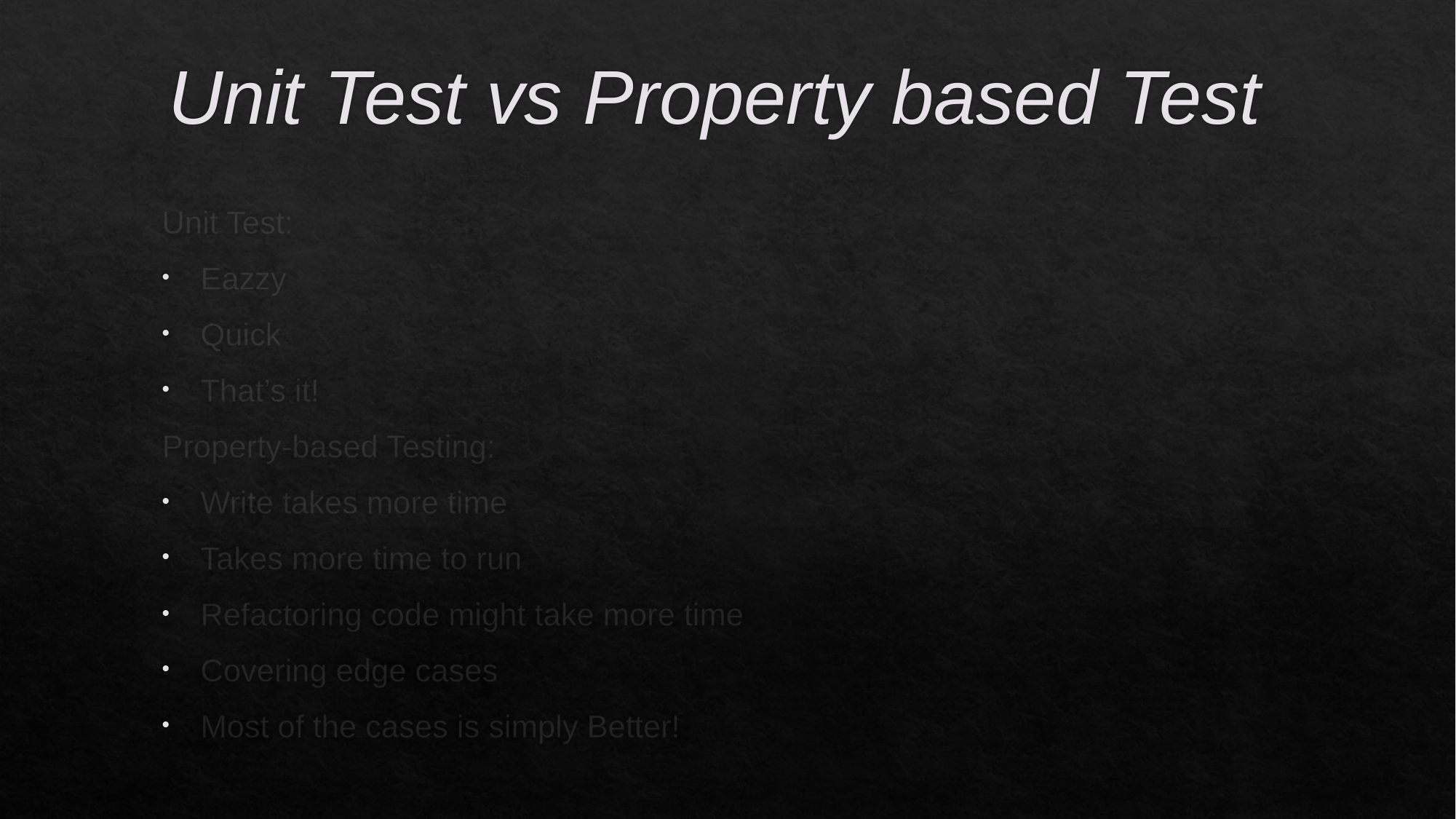

# Unit Test vs Property based Test
Unit Test:
Eazzy
Quick
That’s it!
Property-based Testing:
Write takes more time
Takes more time to run
Refactoring code might take more time
Covering edge cases
Most of the cases is simply Better!